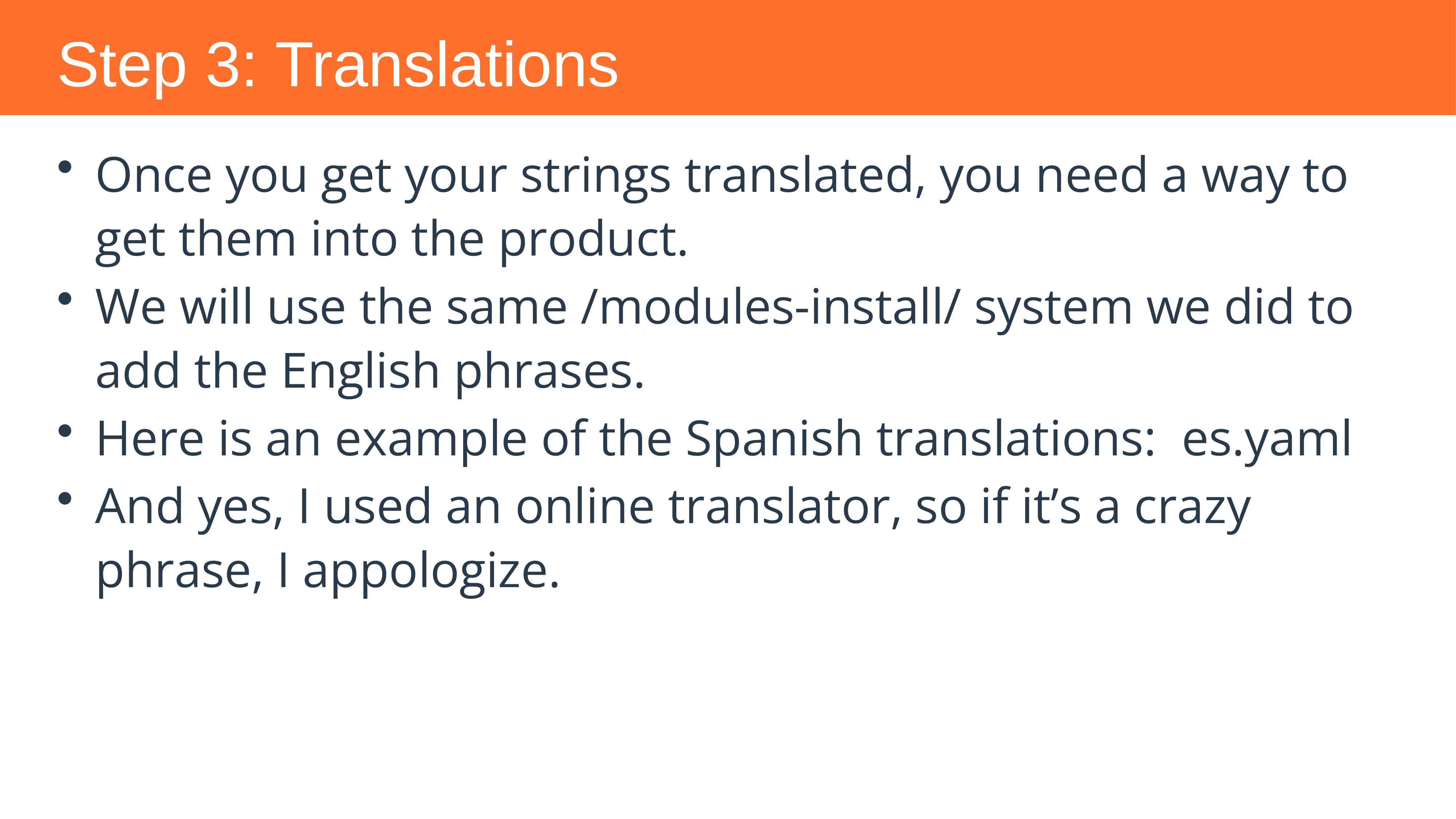

# Step 3: Translations
Once you get your strings translated, you need a way to get them into the product.
We will use the same /modules-install/ system we did to add the English phrases.
Here is an example of the Spanish translations:  es.yaml
And yes, I used an online translator, so if it’s a crazy phrase, I appologize.